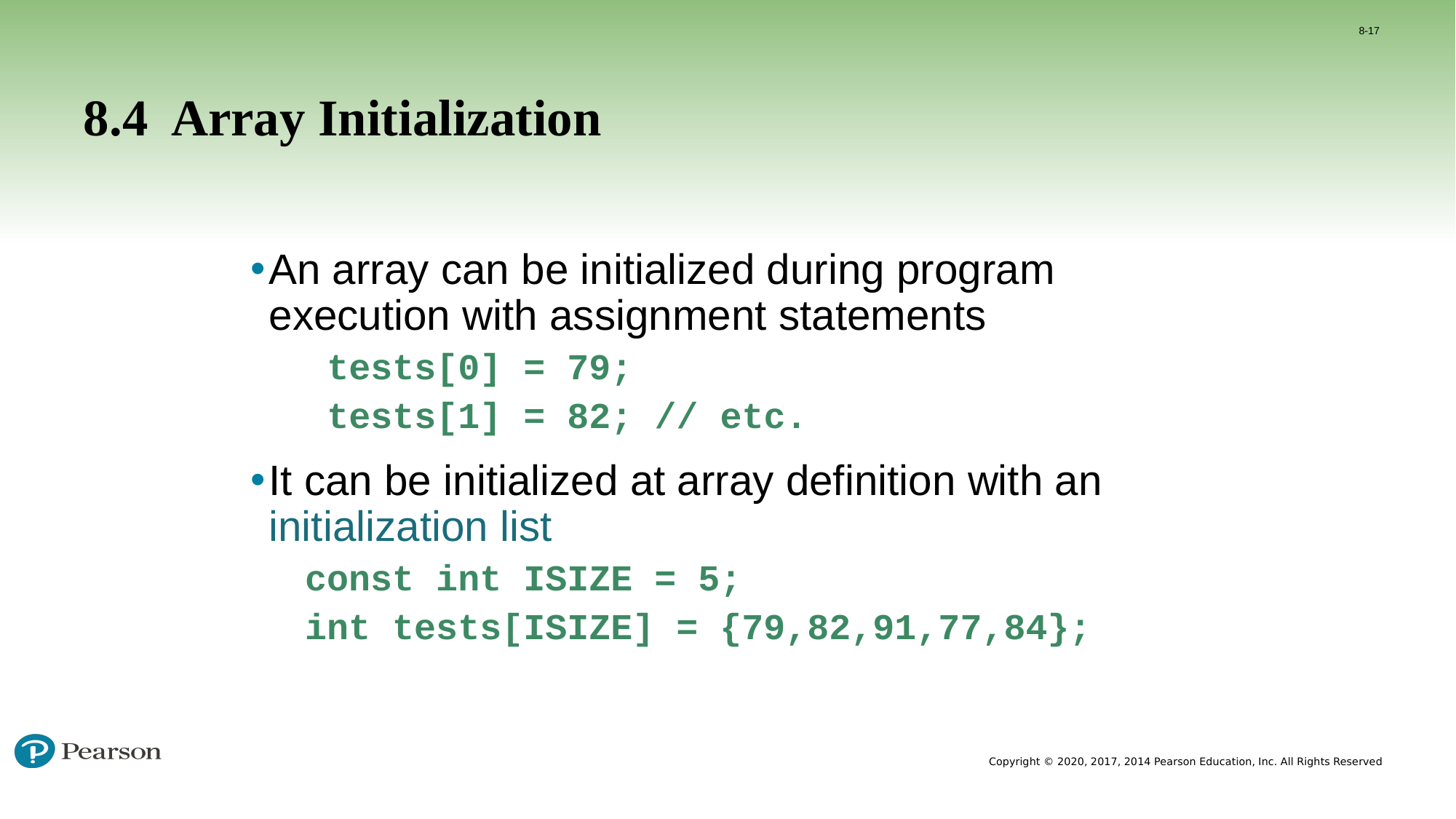

8-17
# 8.4  Array Initialization
An array can be initialized during program execution with assignment statements
	tests[0] = 79;
	tests[1] = 82; // etc.
It can be initialized at array definition with an initialization list
const int ISIZE = 5;
int tests[ISIZE] = {79,82,91,77,84};